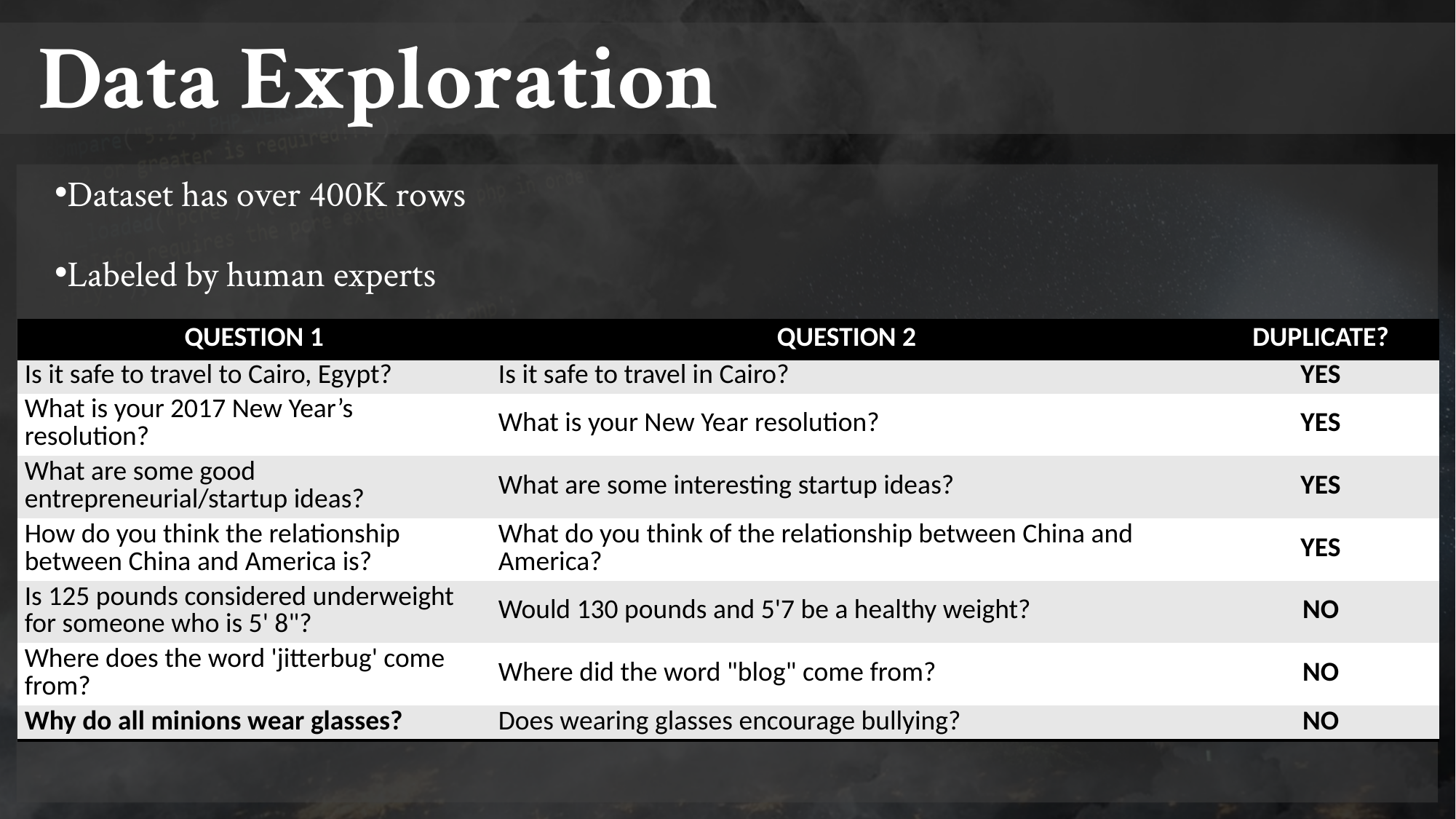

# Data Exploration
Dataset has over 400K rows
Labeled by human experts

| QUESTION 1 | QUESTION 2 | DUPLICATE? |
| --- | --- | --- |
| Is it safe to travel to Cairo, Egypt? | Is it safe to travel in Cairo? | YES |
| What is your 2017 New Year’s resolution? | What is your New Year resolution? | YES |
| What are some good entrepreneurial/startup ideas? | What are some interesting startup ideas? | YES |
| How do you think the relationship between China and America is? | What do you think of the relationship between China and America? | YES |
| Is 125 pounds considered underweight for someone who is 5' 8"? | Would 130 pounds and 5'7 be a healthy weight? | NO |
| Where does the word 'jitterbug' come from? | Where did the word "blog" come from? | NO |
| Why do all minions wear glasses? | Does wearing glasses encourage bullying? | NO |